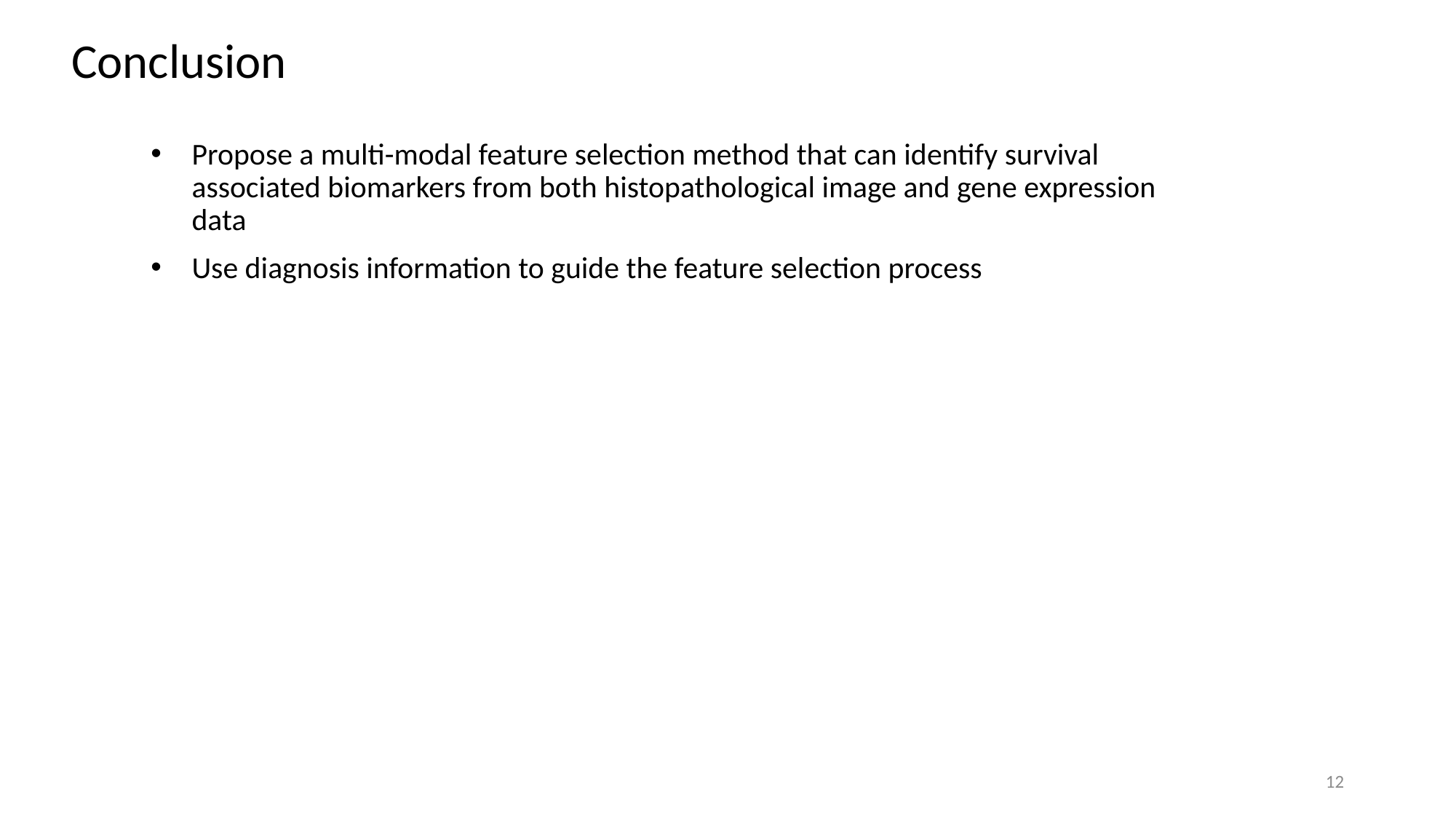

# Conclusion
Propose a multi-modal feature selection method that can identify survival associated biomarkers from both histopathological image and gene expression data
Use diagnosis information to guide the feature selection process
12